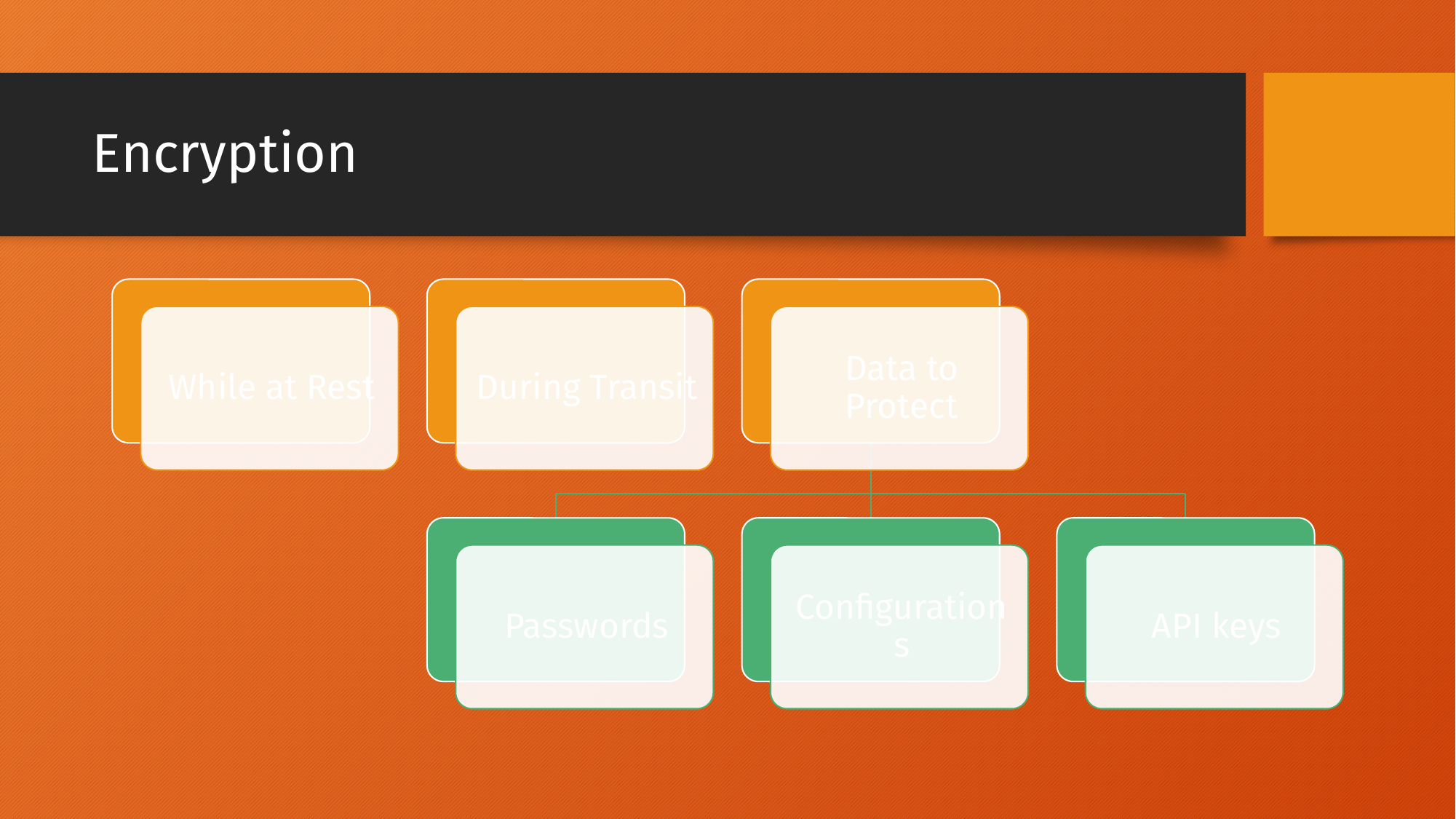

# Encryption
While at Rest
During Transit
Data to Protect
Passwords
Configurations
API keys